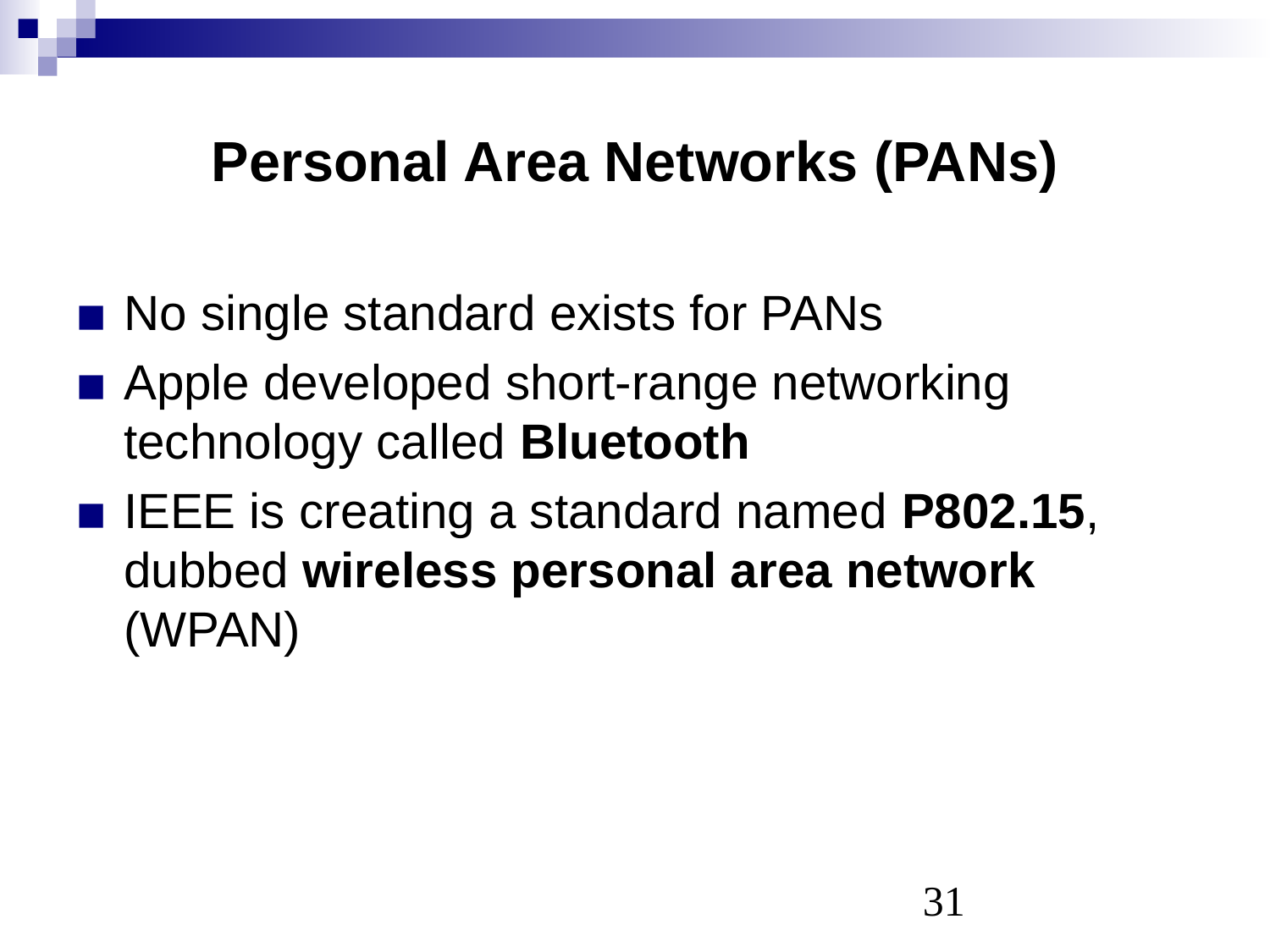

# Personal Area Networks (PANs)
No single standard exists for PANs
Apple developed short-range networking technology called Bluetooth
IEEE is creating a standard named P802.15, dubbed wireless personal area network (WPAN)
31